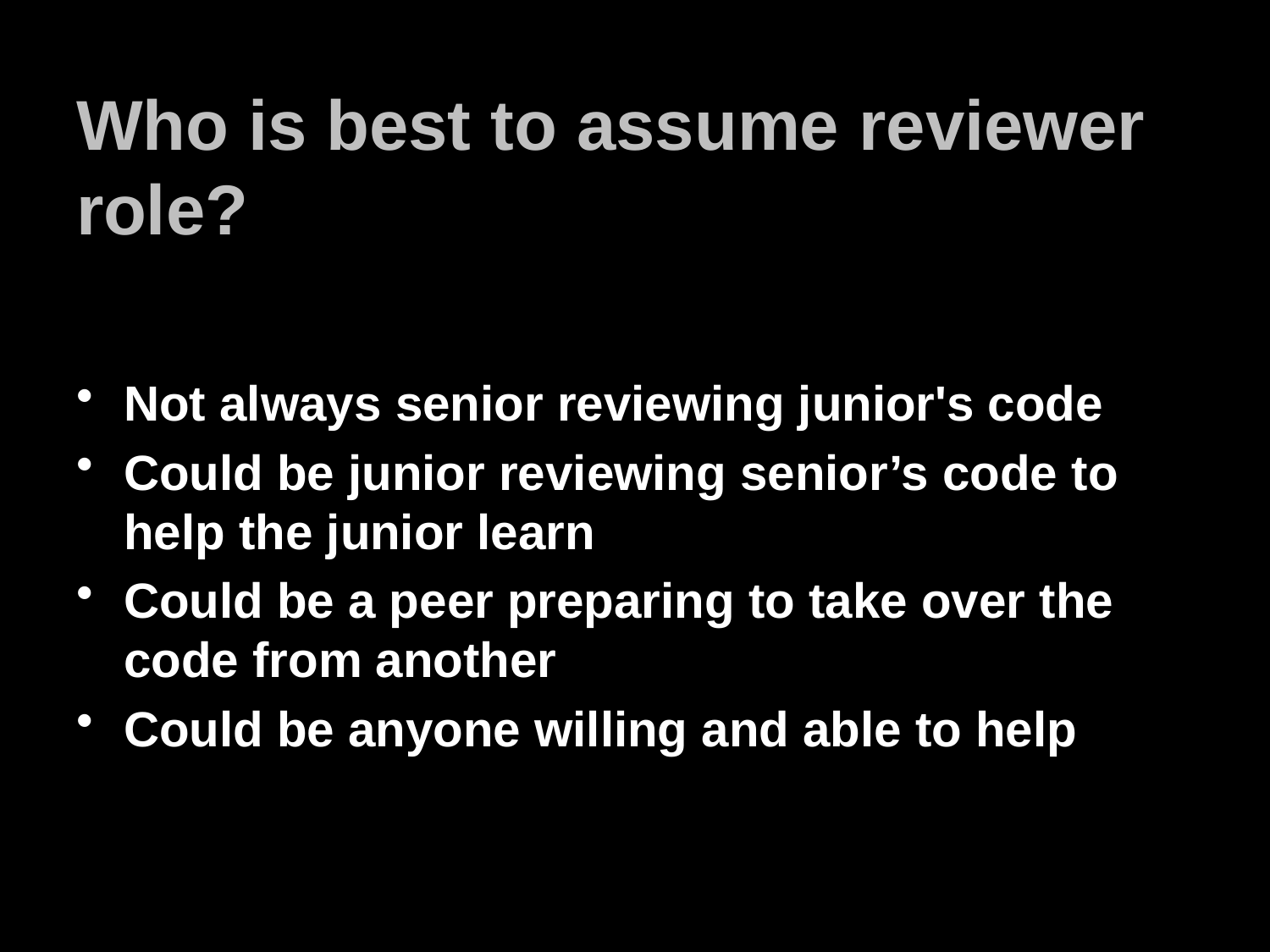

# Who is best to assume reviewer role?

Not always senior reviewing junior's code
Could be junior reviewing senior’s code to help the junior learn
Could be a peer preparing to take over the code from another
Could be anyone willing and able to help